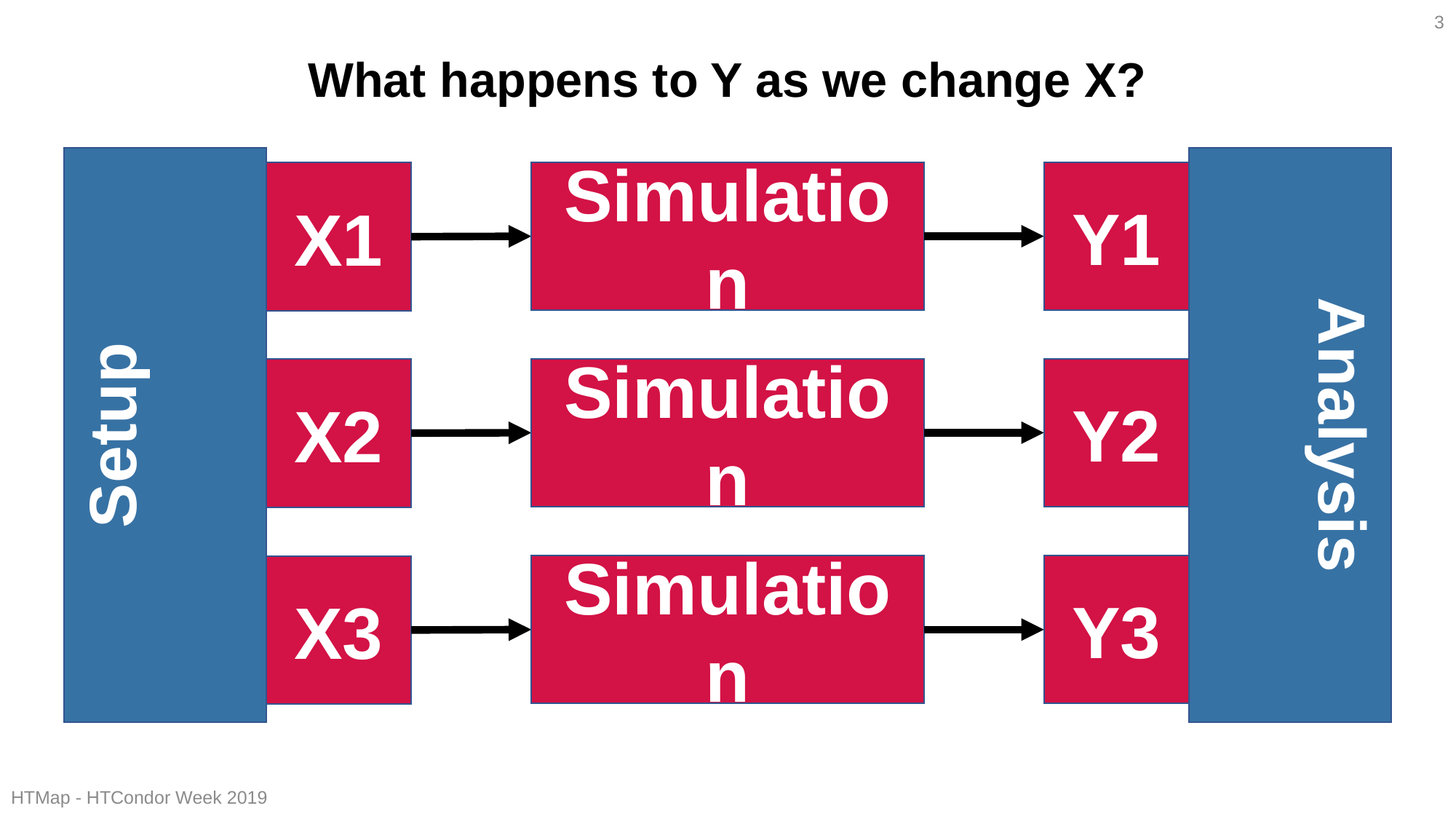

3
What happens to Y as we change X?
Setup
Analysis
Simulation
Y1
X1
Simulation
Y2
X2
Simulation
Y3
X3
HTMap - HTCondor Week 2019